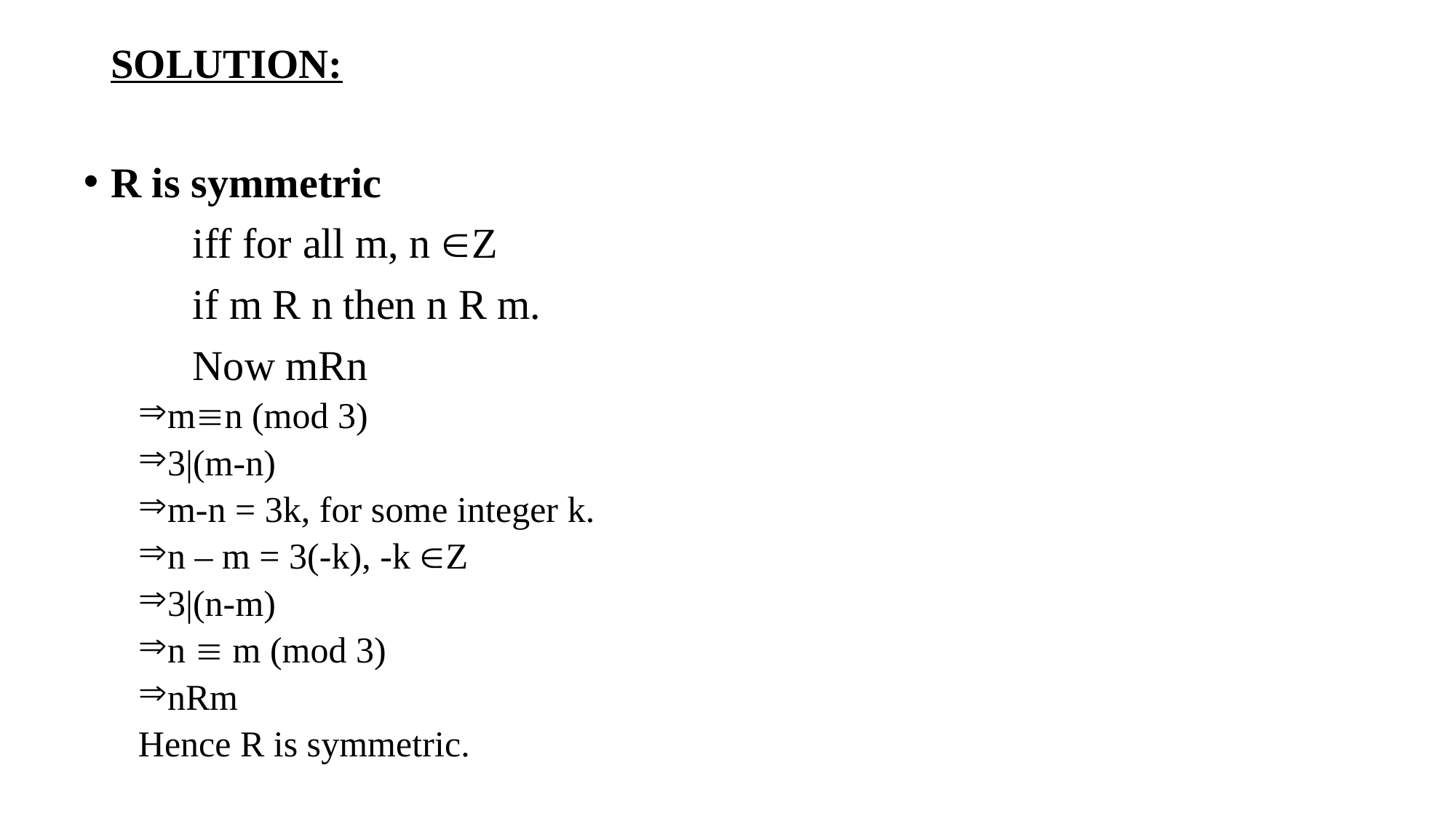

# SOLUTION:
R is symmetric
	iff for all m, n ∈Z
	if m R n then n R m.
	Now mRn
m≡n (mod 3)
3|(m-n)
m-n = 3k, for some integer k.
n – m = 3(-k), -k ∈Z
3|(n-m)
n ≡ m (mod 3)
nRm
Hence R is symmetric.